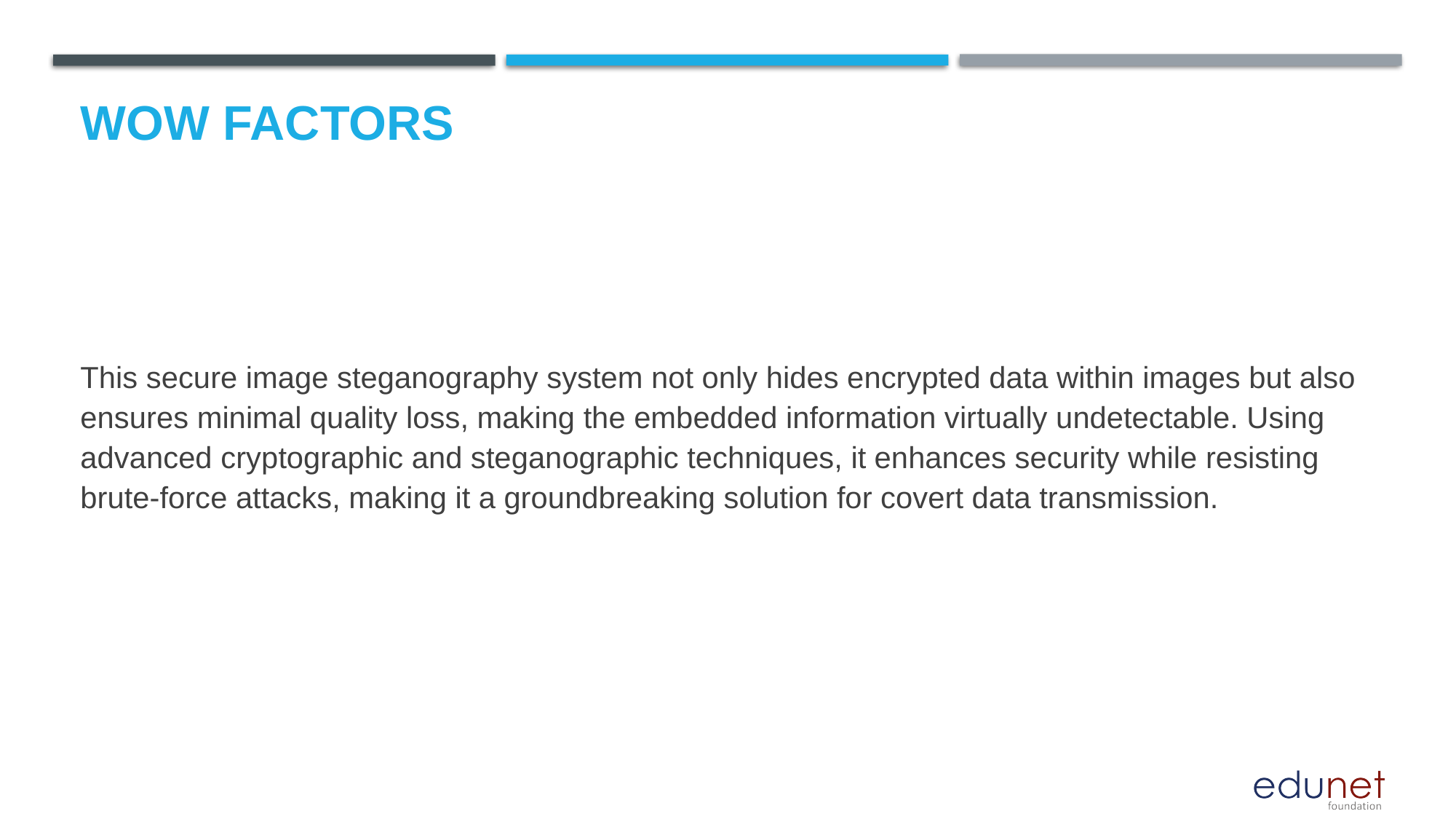

# Wow factors
This secure image steganography system not only hides encrypted data within images but also ensures minimal quality loss, making the embedded information virtually undetectable. Using advanced cryptographic and steganographic techniques, it enhances security while resisting brute-force attacks, making it a groundbreaking solution for covert data transmission.